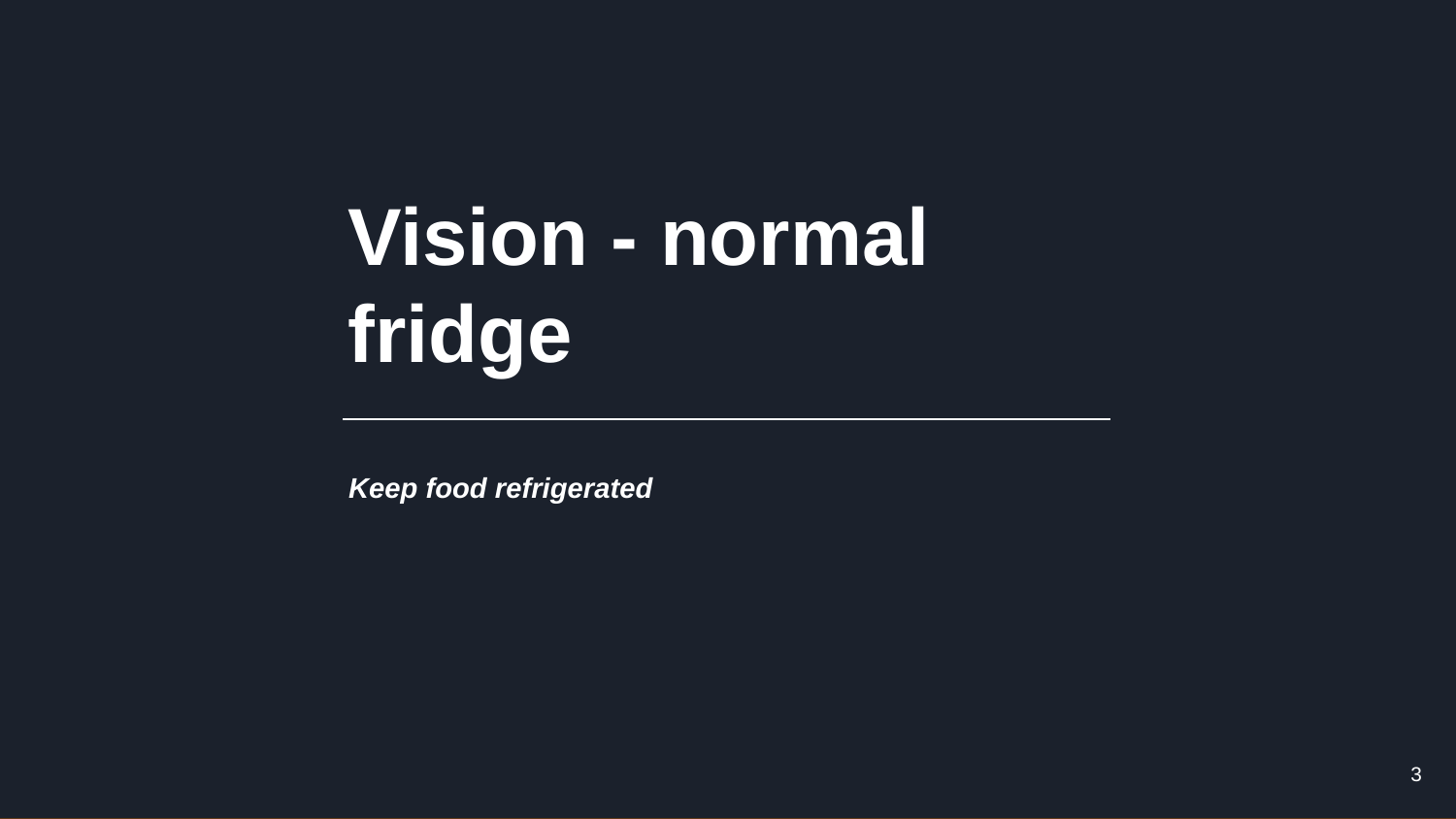

# Vision - normal fridge
Keep food refrigerated
3